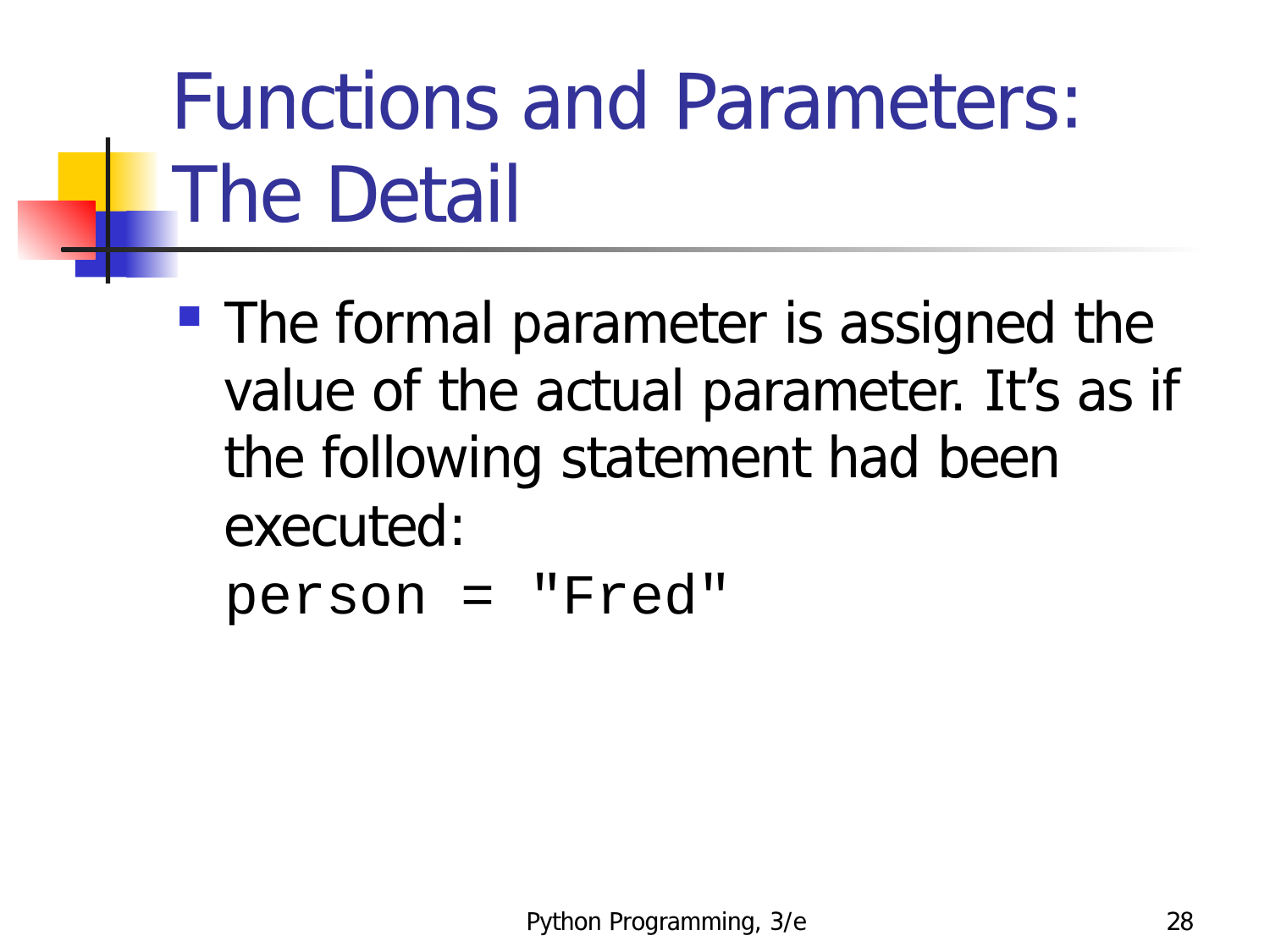

# Functions and Parameters: The Detail
The formal parameter is assigned the value of the actual parameter. It’s as if the following statement had been executed:
person = "Fred"
Python Programming, 3/e
28